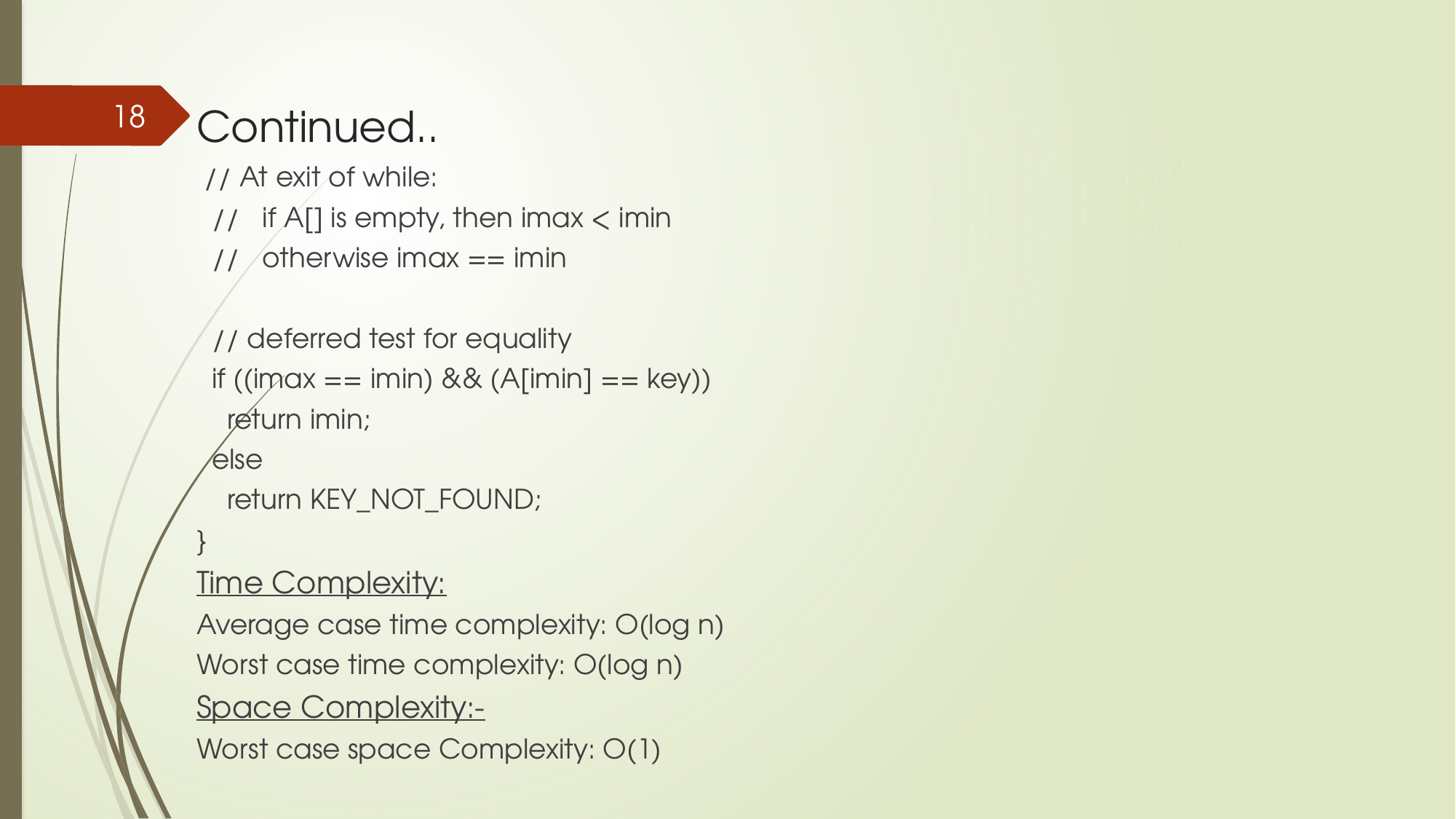

18
# Continued..
 // At exit of while:
  //   if A[] is empty, then imax < imin
  //   otherwise imax == imin

  // deferred test for equality
  if ((imax == imin) && (A[imin] == key))
    return imin;
  else
    return KEY_NOT_FOUND;
}
Time Complexity:
Average case time complexity: O(log n)
Worst case time complexity: O(log n)
Space Complexity:-
Worst case space Complexity: O(1)